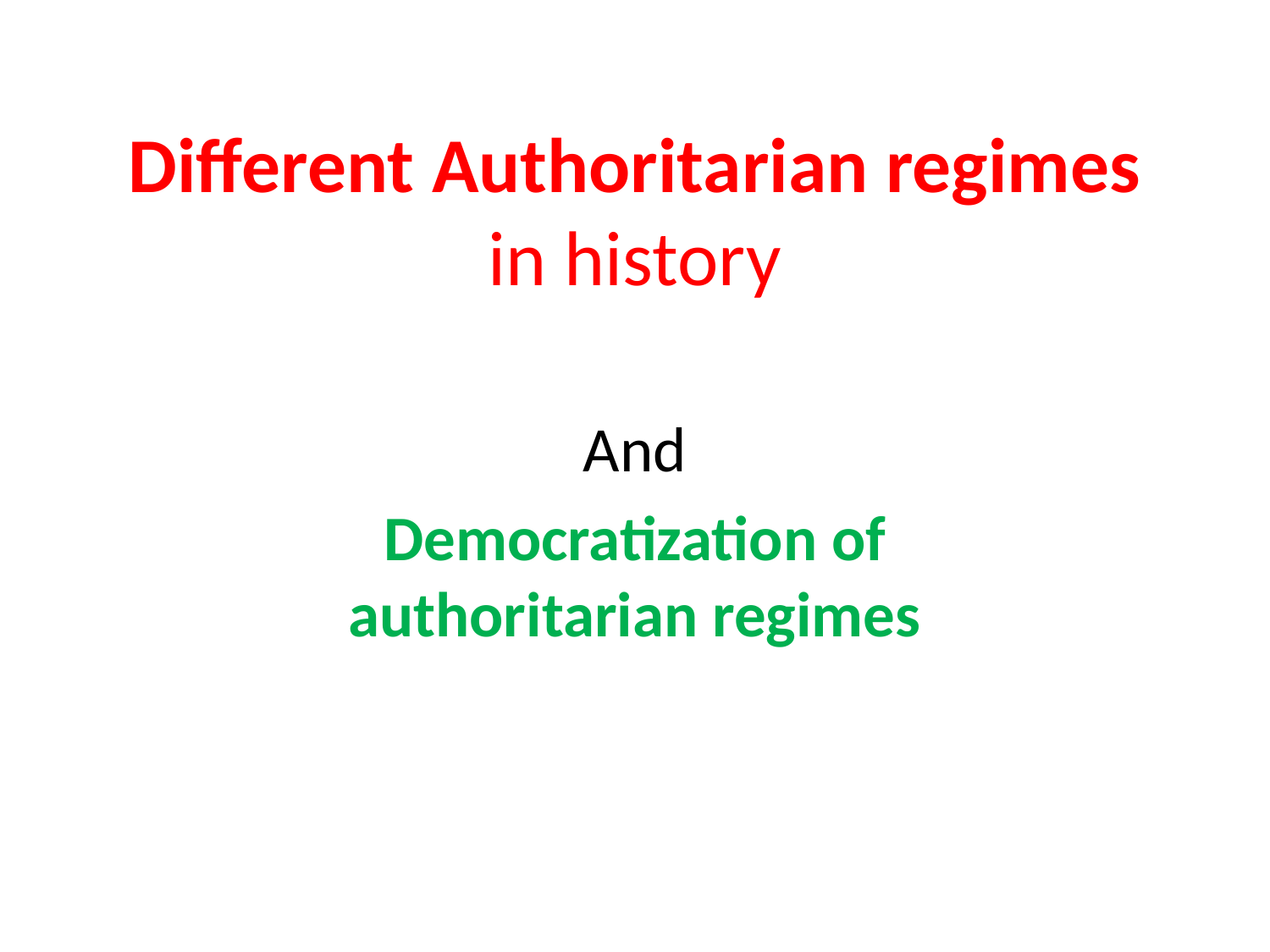

# Different Authoritarian regimes in history
And
Democratization of authoritarian regimes